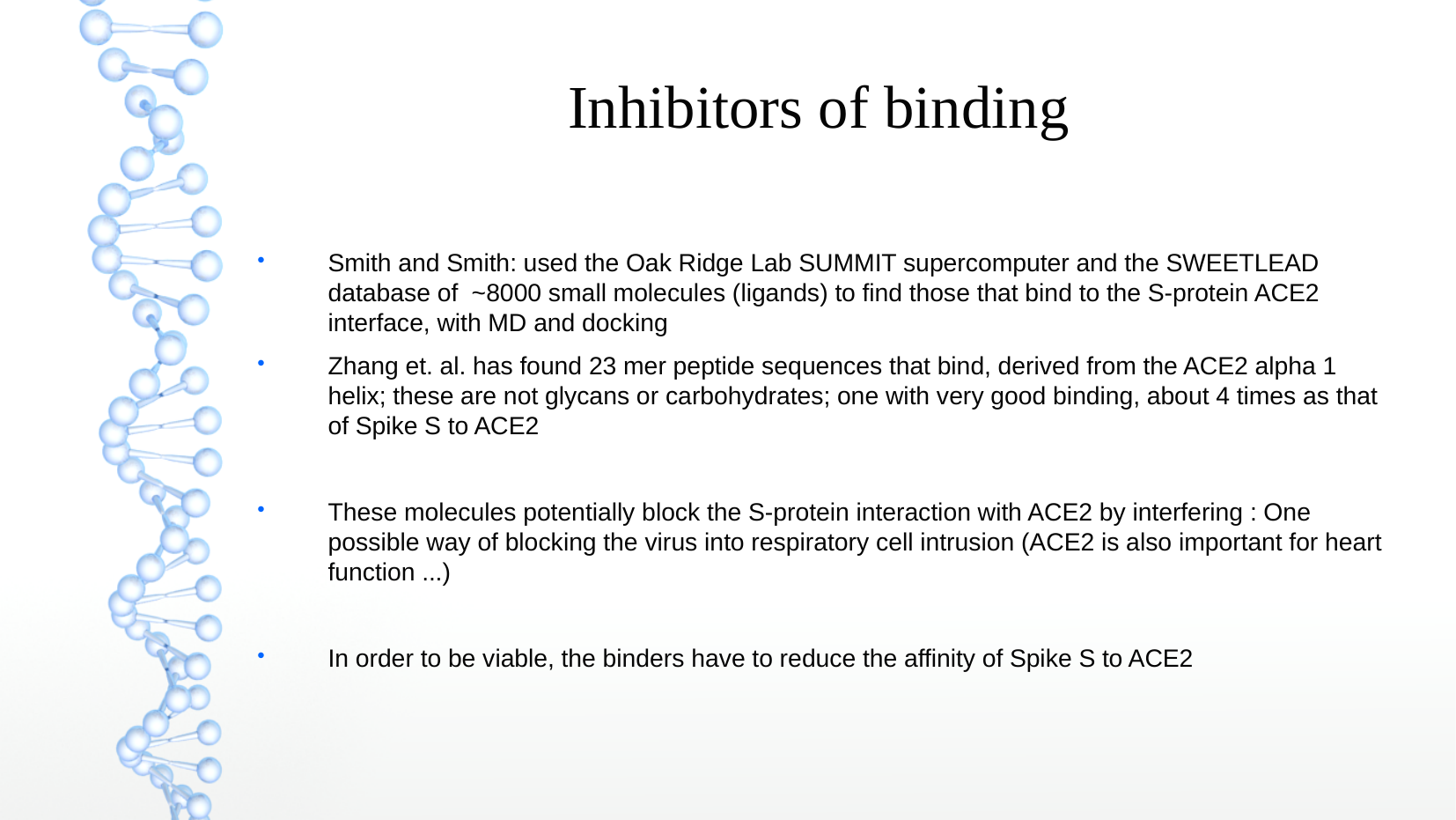

Inhibitors of binding

Smith and Smith: used the Oak Ridge Lab SUMMIT supercomputer and the SWEETLEAD database of  ~8000 small molecules (ligands) to find those that bind to the S-protein ACE2 interface, with MD and docking
Zhang et. al. has found 23 mer peptide sequences that bind, derived from the ACE2 alpha 1  helix; these are not glycans or carbohydrates; one with very good binding, about 4 times as that of Spike S to ACE2

These molecules potentially block the S-protein interaction with ACE2 by interfering : One possible way of blocking the virus into respiratory cell intrusion (ACE2 is also important for heart function ...)

In order to be viable, the binders have to reduce the affinity of Spike S to ACE2